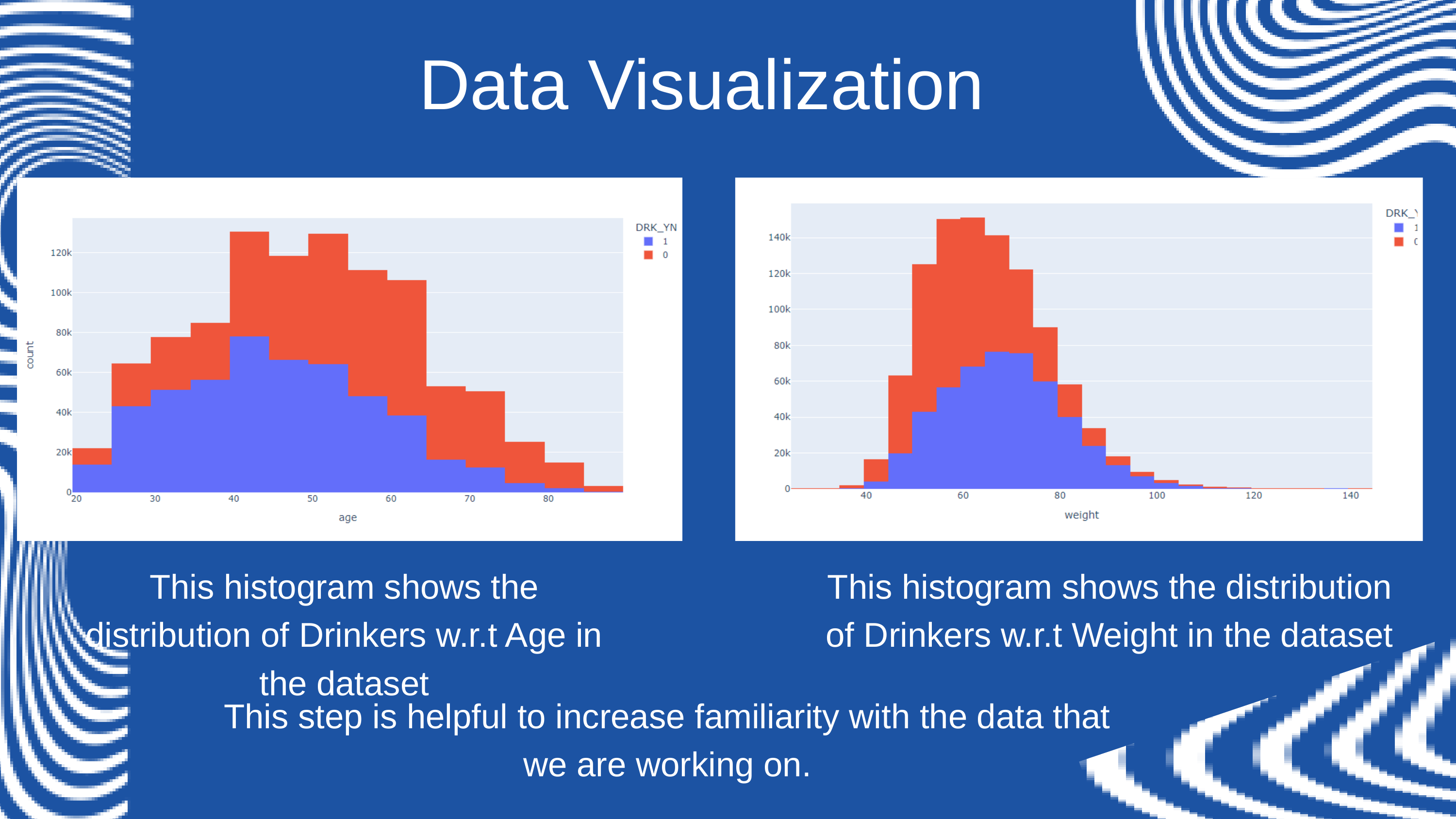

Data Visualization

This histogram shows the distribution of Drinkers w.r.t Age in the dataset
This histogram shows the distribution of Drinkers w.r.t Weight in the dataset
This step is helpful to increase familiarity with the data that we are working on.